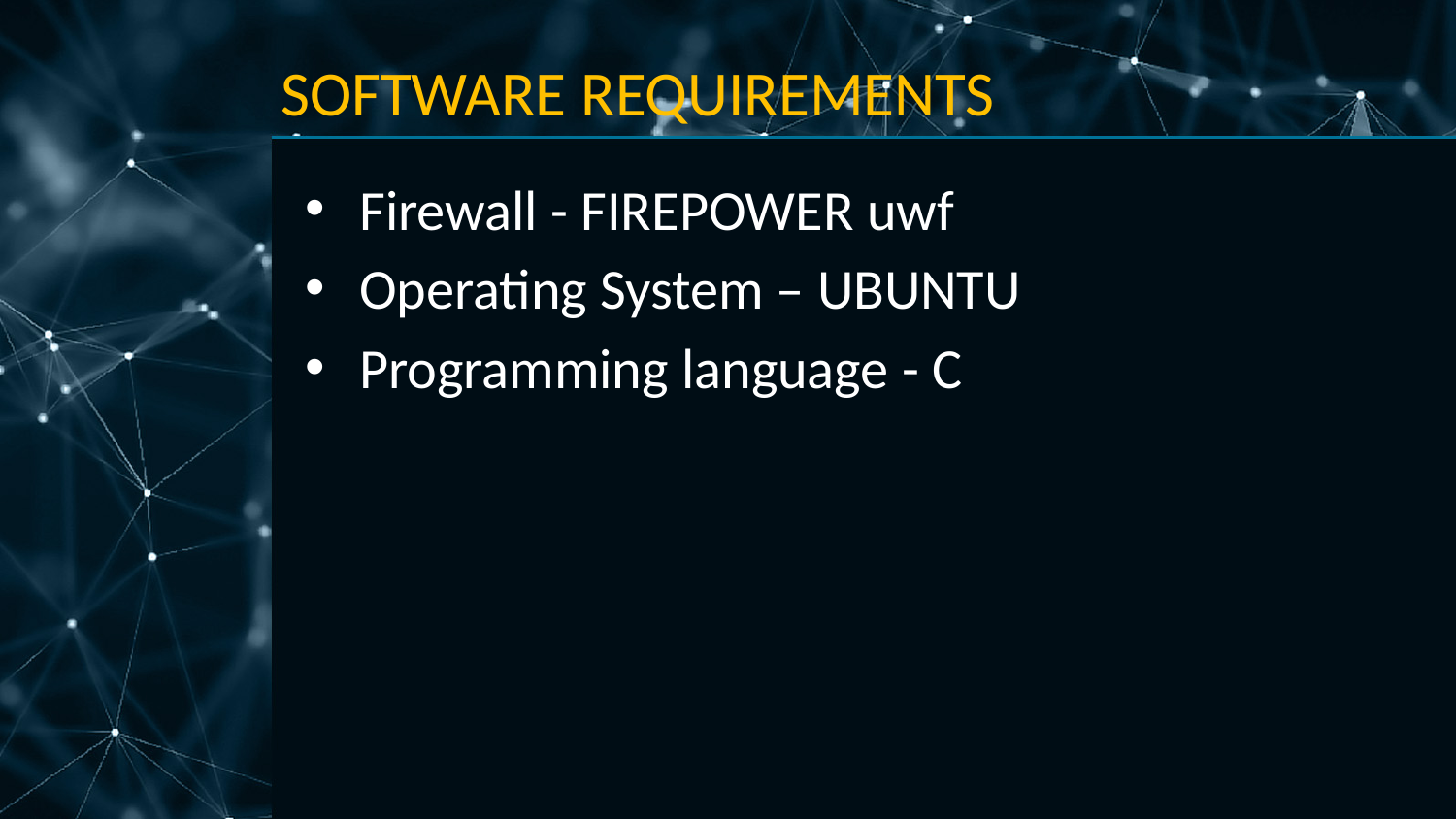

# SOFTWARE REQUIREMENTS
Firewall - FIREPOWER uwf
Operating System – UBUNTU
Programming language - C